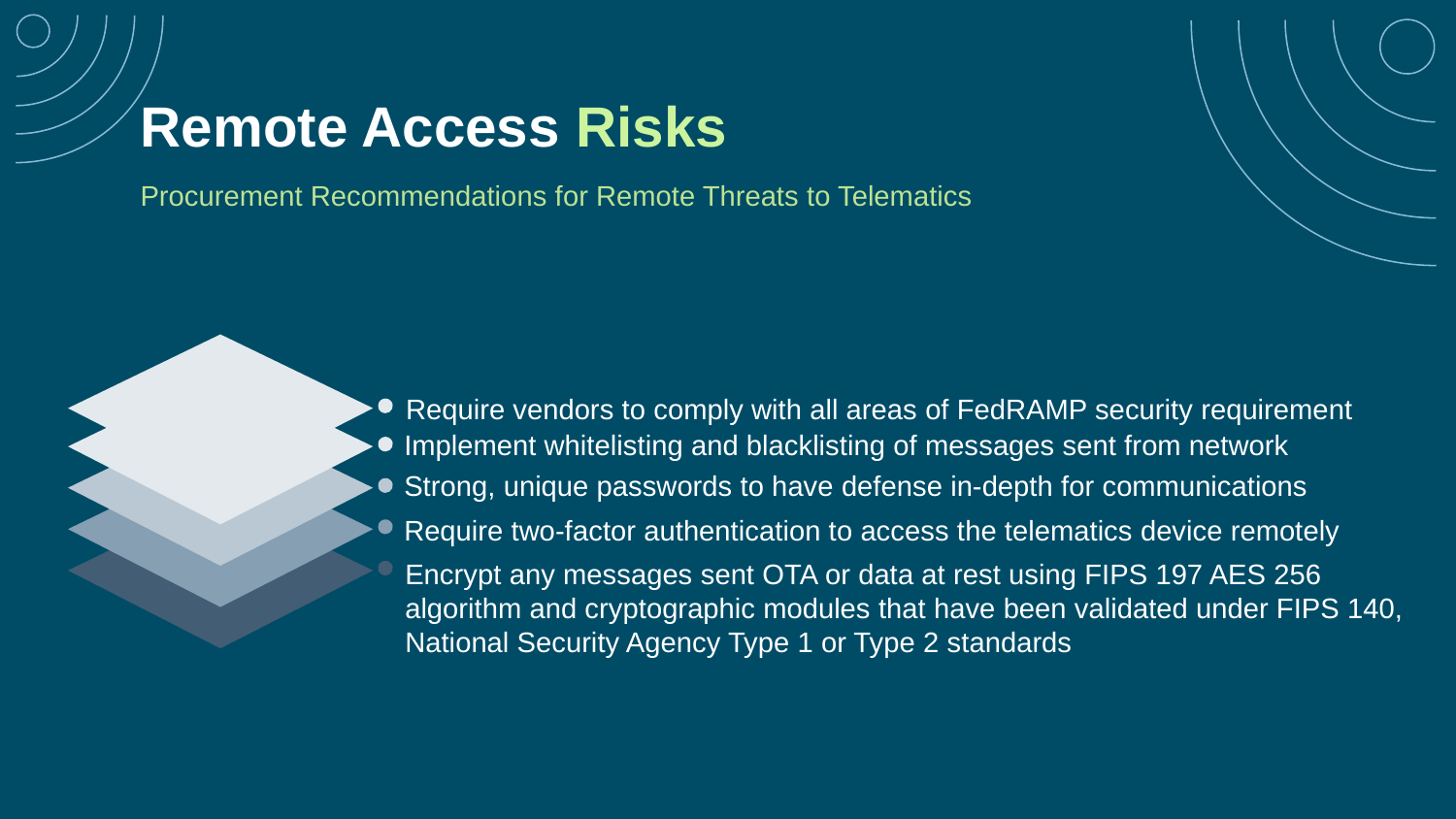

# Remote Access Risks
Procurement Recommendations for Remote Threats to Telematics

Require vendors to comply with all areas of FedRAMP security requirement

Implement whitelisting and blacklisting of messages sent from network

Strong, unique passwords to have defense in-depth for communications

Require two-factor authentication to access the telematics device remotely
Encrypt any messages sent OTA or data at rest using FIPS 197 AES 256 algorithm and cryptographic modules that have been validated under FIPS 140, National Security Agency Type 1 or Type 2 standards